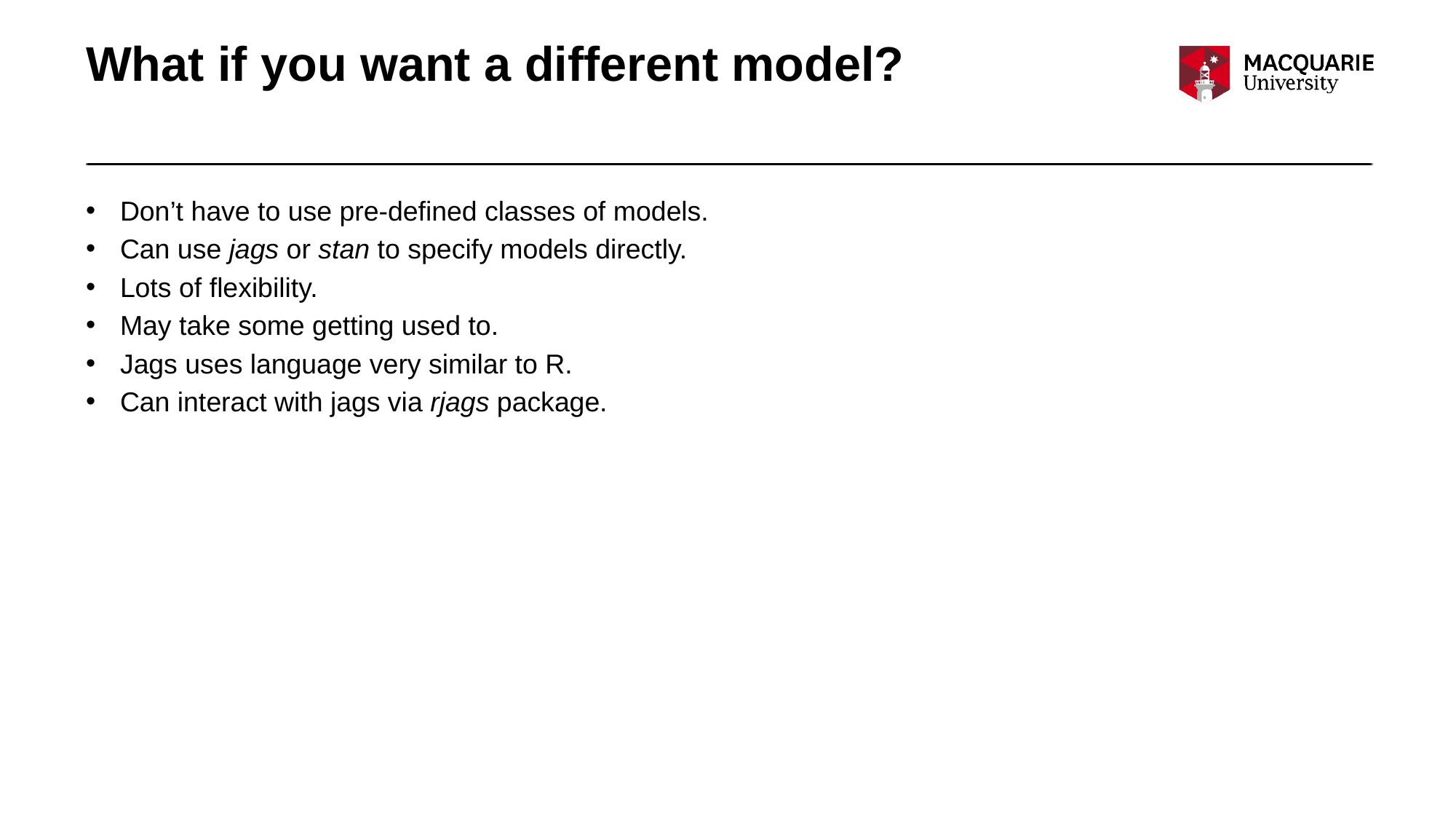

# What if you want a different model?

Don’t have to use pre-defined classes of models.
Can use jags or stan to specify models directly.
Lots of flexibility.
May take some getting used to.
Jags uses language very similar to R.
Can interact with jags via rjags package.